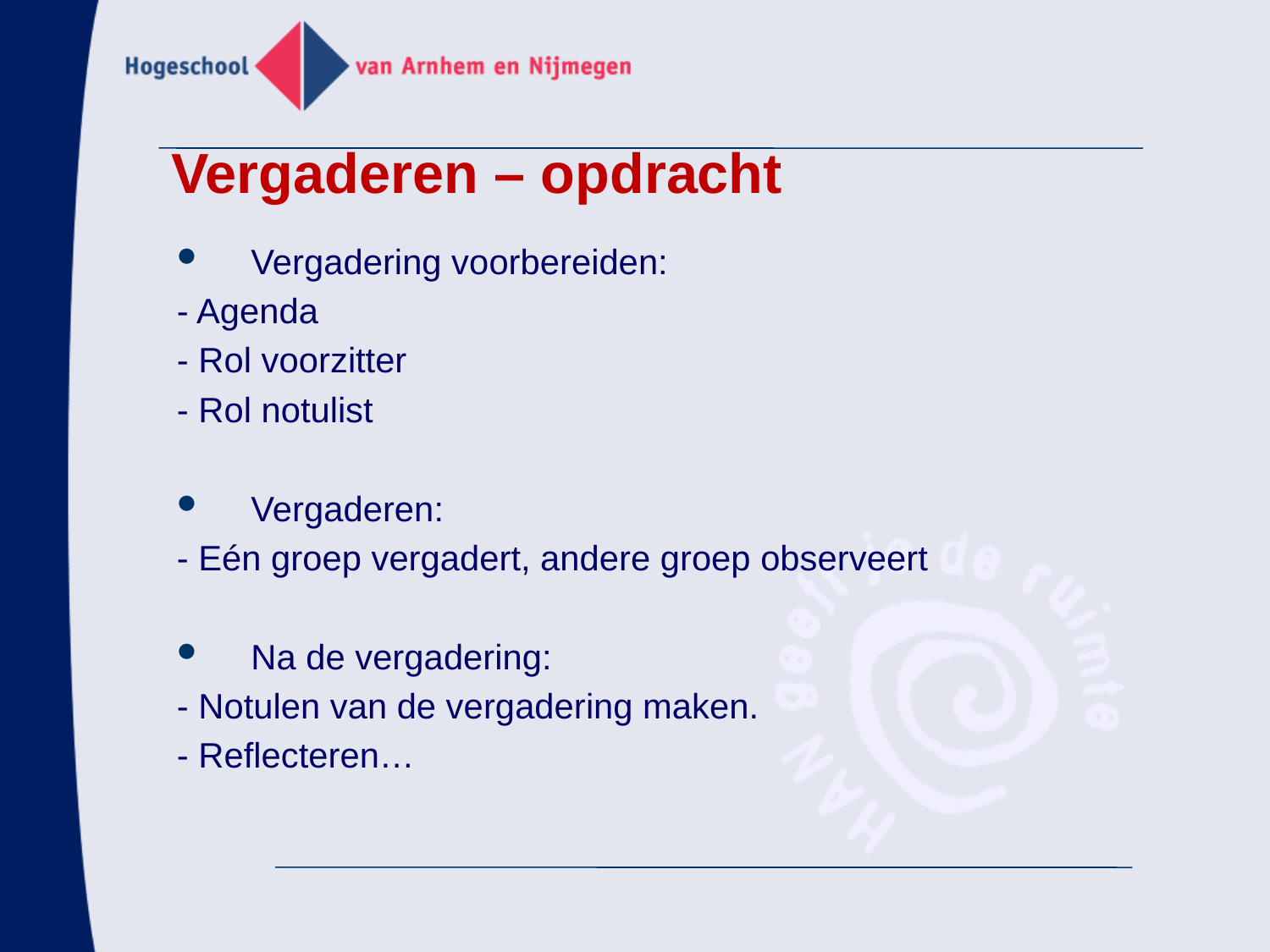

Vergaderen – opdracht
#
Vergadering voorbereiden:
- Agenda
- Rol voorzitter
- Rol notulist

Vergaderen:
- Eén groep vergadert, andere groep observeert

Na de vergadering:
- Notulen van de vergadering maken.
- Reflecteren…